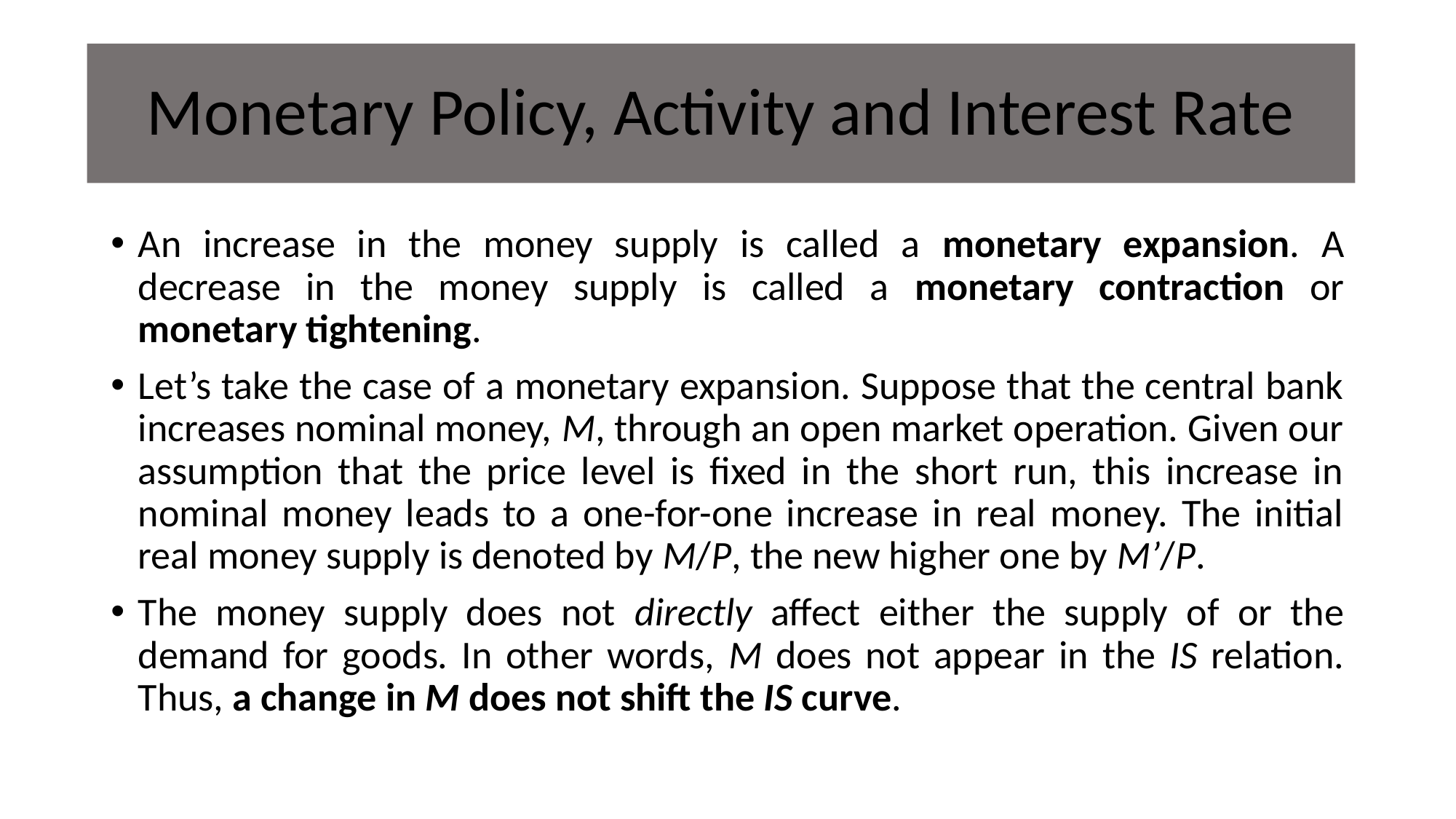

# Monetary Policy, Activity and Interest Rate
An increase in the money supply is called a monetary expansion. A decrease in the money supply is called a monetary contraction or monetary tightening.
Let’s take the case of a monetary expansion. Suppose that the central bank increases nominal money, M, through an open market operation. Given our assumption that the price level is fixed in the short run, this increase in nominal money leads to a one-for-one increase in real money. The initial real money supply is denoted by M/P, the new higher one by M’/P.
The money supply does not directly affect either the supply of or the demand for goods. In other words, M does not appear in the IS relation. Thus, a change in M does not shift the IS curve.